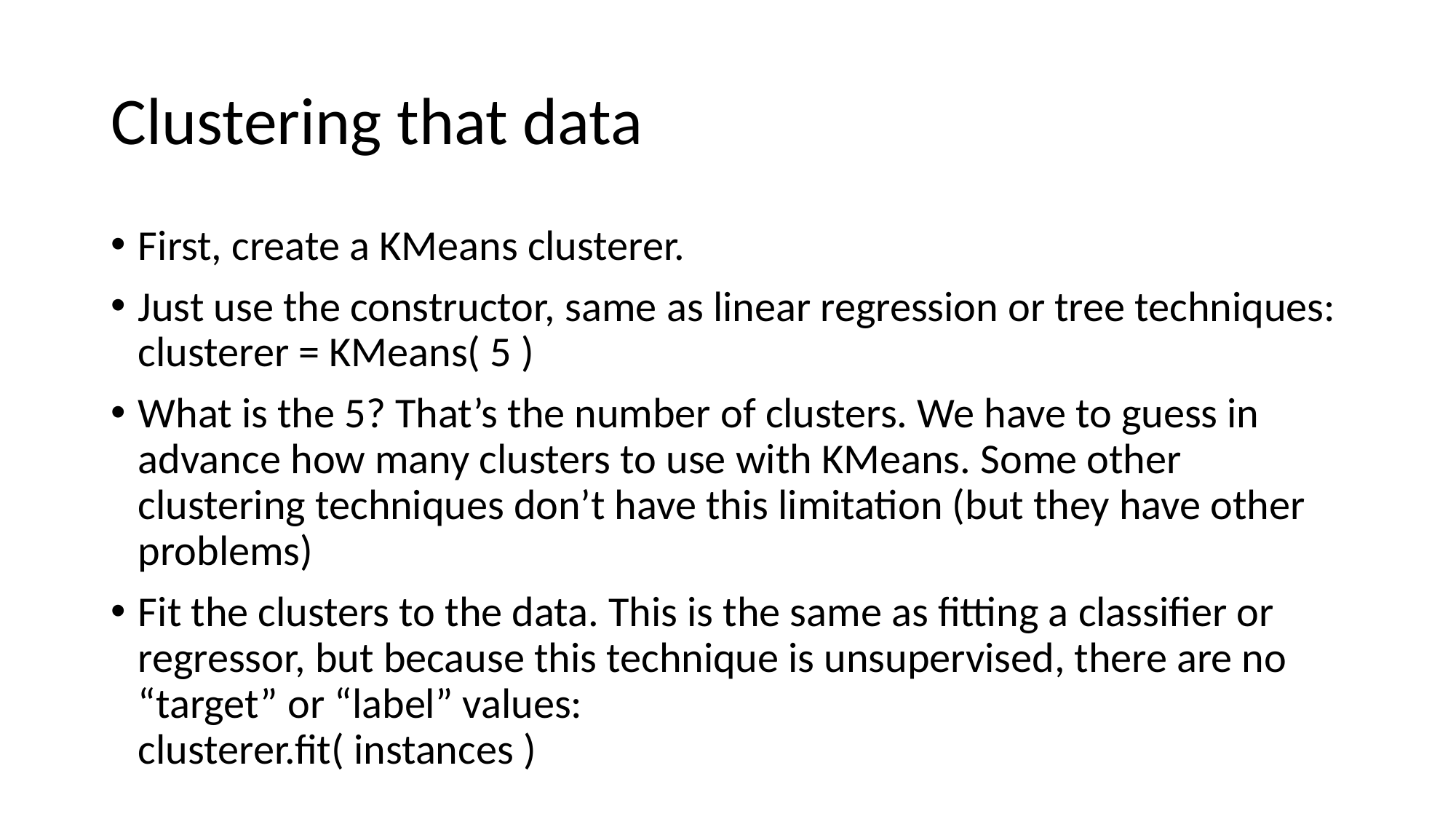

# Clustering that data
First, create a KMeans clusterer.
Just use the constructor, same as linear regression or tree techniques:
clusterer = KMeans( 5 )
What is the 5? That’s the number of clusters. We have to guess in advance how many clusters to use with KMeans. Some other clustering techniques don’t have this limitation (but they have other problems)
Fit the clusters to the data. This is the same as fitting a classifier or regressor, but because this technique is unsupervised, there are no “target” or “label” values:
clusterer.fit( instances )